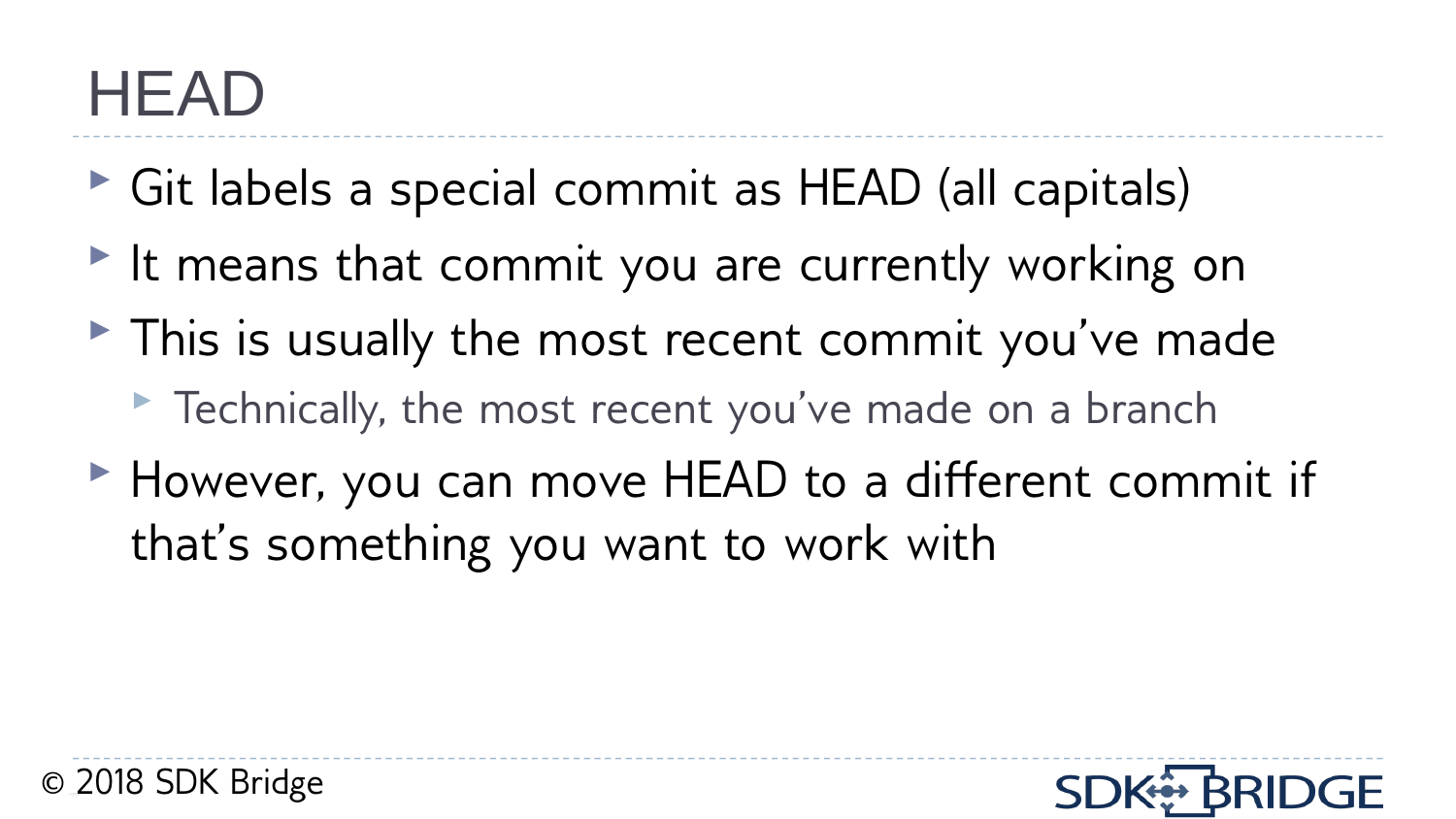

# HEAD
Git labels a special commit as HEAD (all capitals)
It means that commit you are currently working on
This is usually the most recent commit you’ve made
Technically, the most recent you’ve made on a branch
However, you can move HEAD to a different commit if that’s something you want to work with